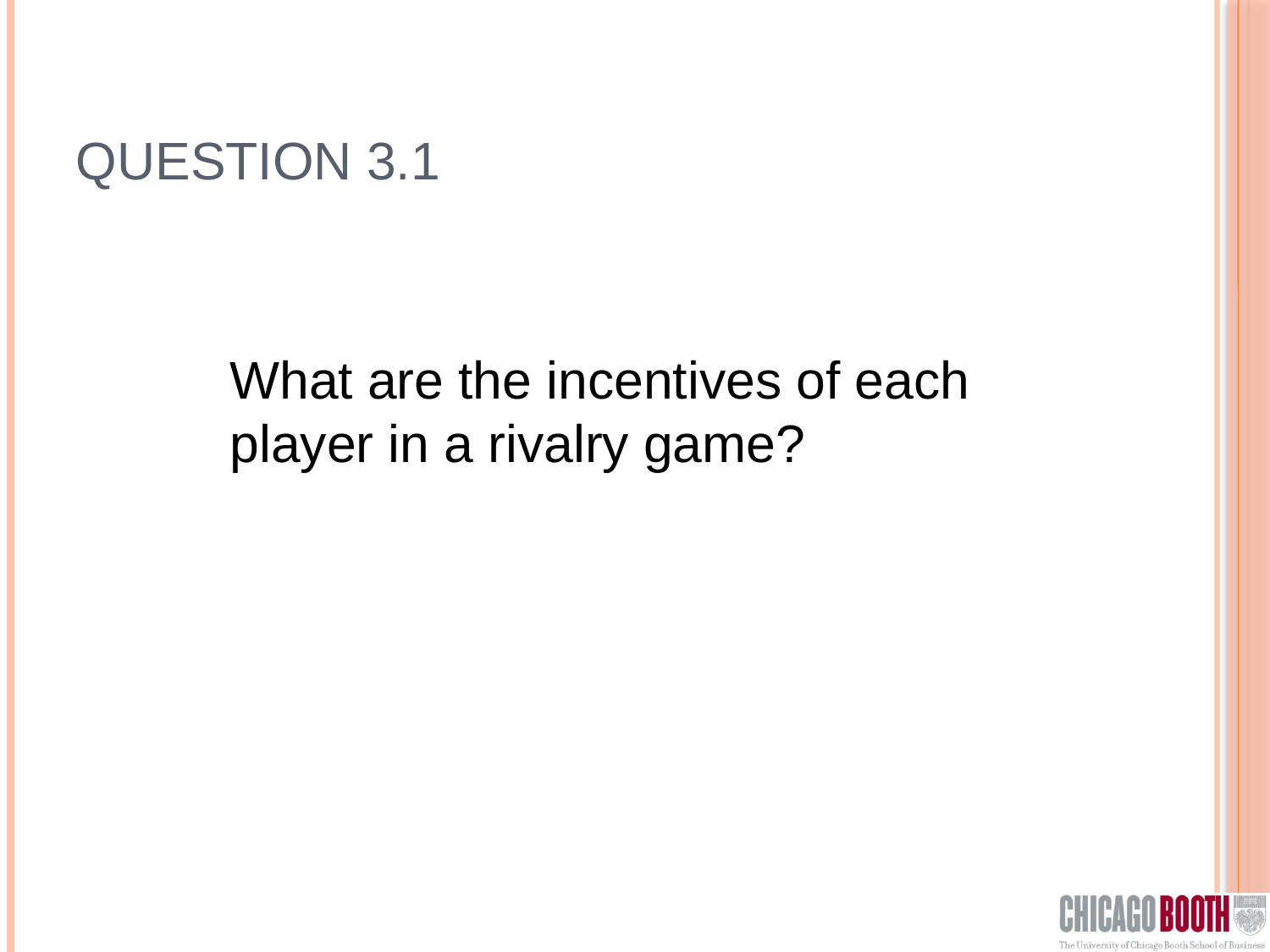

# Question 3.1
What are the incentives of each player in a rivalry game?